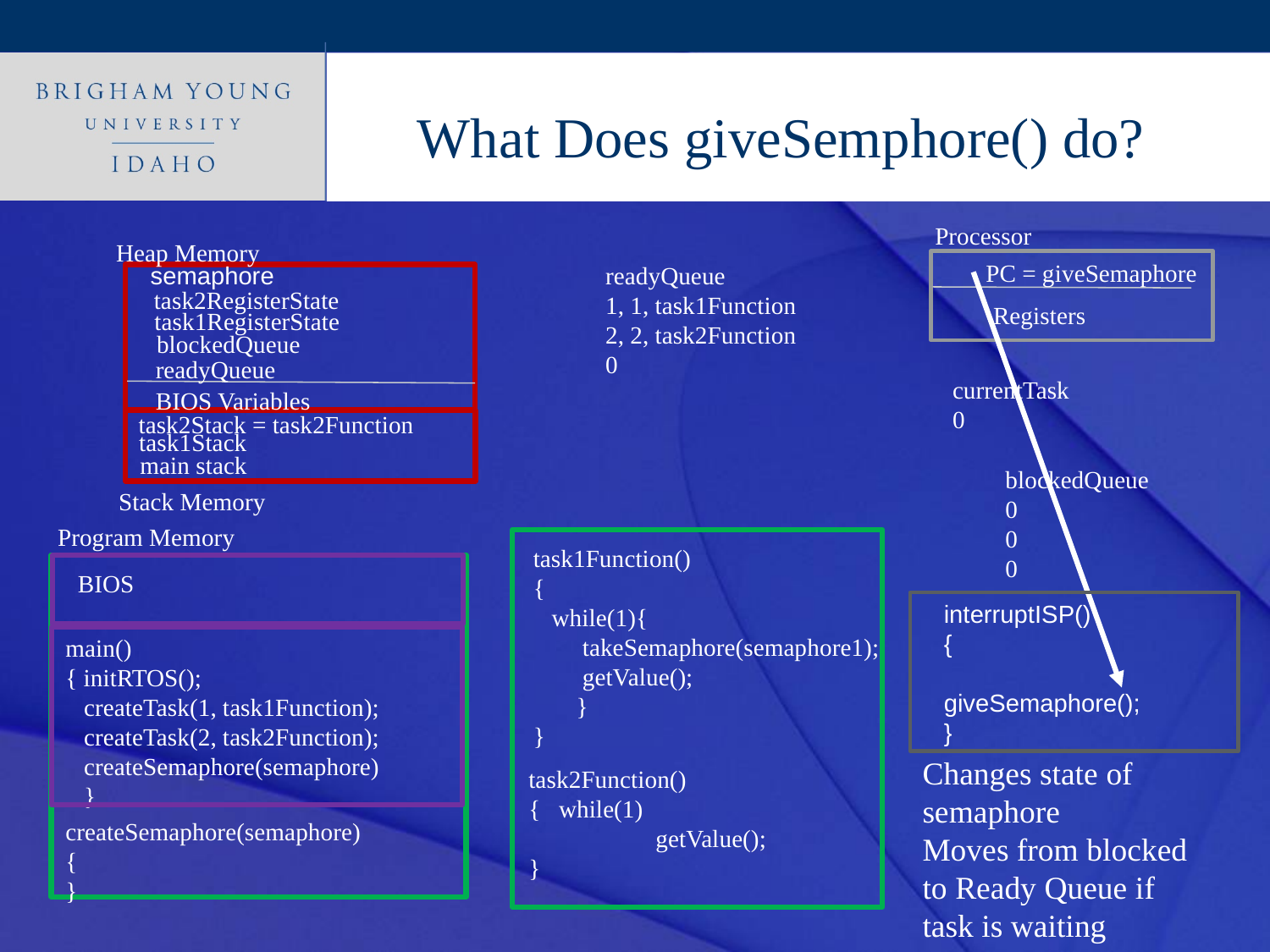

What Does giveSemphore() do?
Processor
Heap Memory
PC = giveSemaphore

semaphore
readyQueue
1, 1, task1Function
2, 2, task2Function
0

task2RegisterState
Registers
task1RegisterState
blockedQueue
readyQueue
currentTask
0
BIOS Variables
task2Stack = task2Function

task1Stack
main stack
blockedQueue
0
0
0
Stack Memory
Program Memory

task1Function()
{
   while(1){
        takeSemaphore(semaphore1);
        getValue();
       }
}

BIOS

interruptISP()
{
     giveSemaphore();
}

main()
{ initRTOS();
   createTask(1, task1Function);
   createTask(2, task2Function);
   createSemaphore(semaphore)
   }

Changes state of semaphore
Moves from blocked to Ready Queue if task is waiting
task2Function()
{   while(1)
	getValue();
}
createSemaphore(semaphore)
{
}